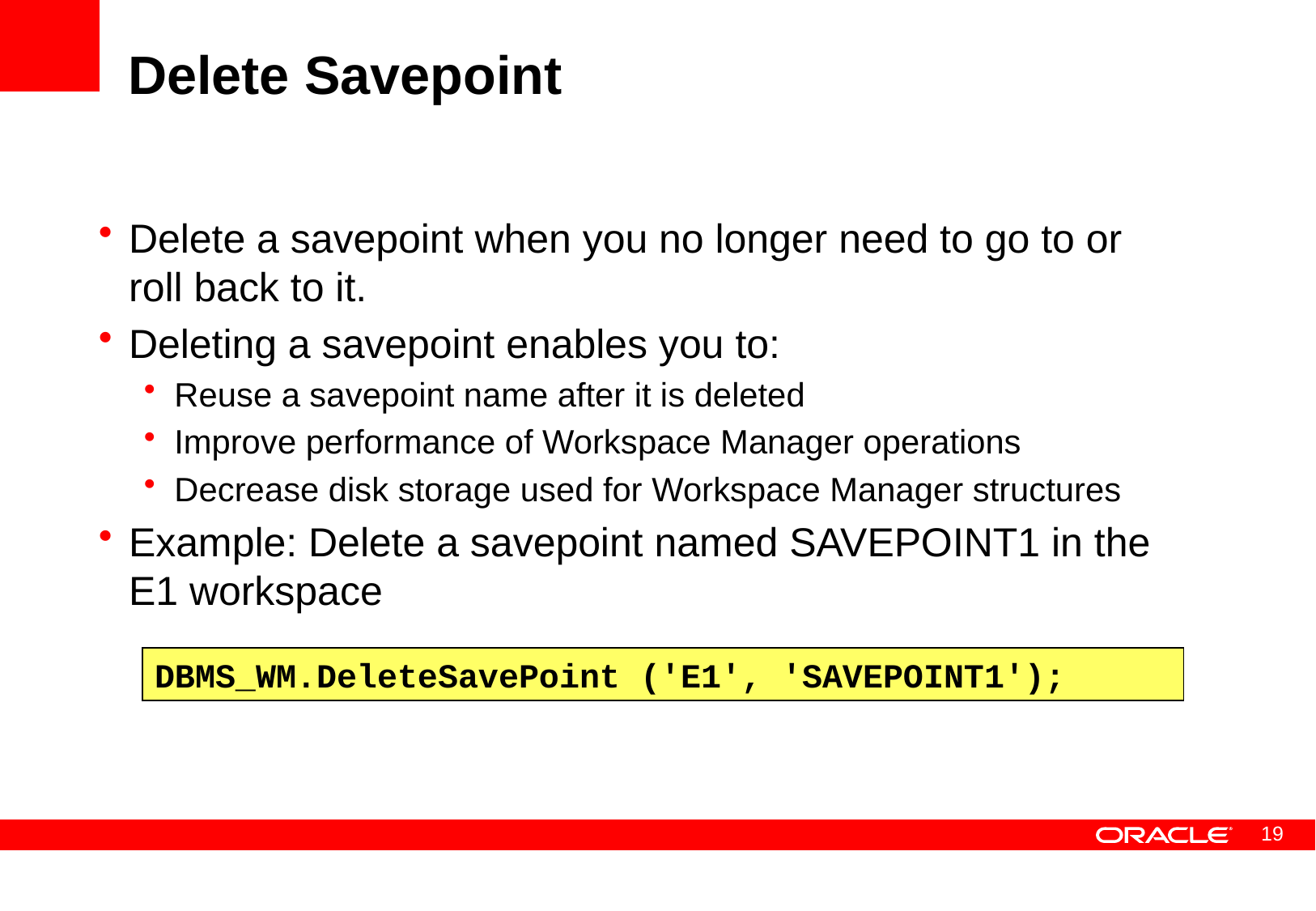

# Delete Savepoint
Delete a savepoint when you no longer need to go to or roll back to it.
Deleting a savepoint enables you to:
Reuse a savepoint name after it is deleted
Improve performance of Workspace Manager operations
Decrease disk storage used for Workspace Manager structures
Example: Delete a savepoint named SAVEPOINT1 in the E1 workspace
DBMS_WM.DeleteSavePoint ('E1', 'SAVEPOINT1');